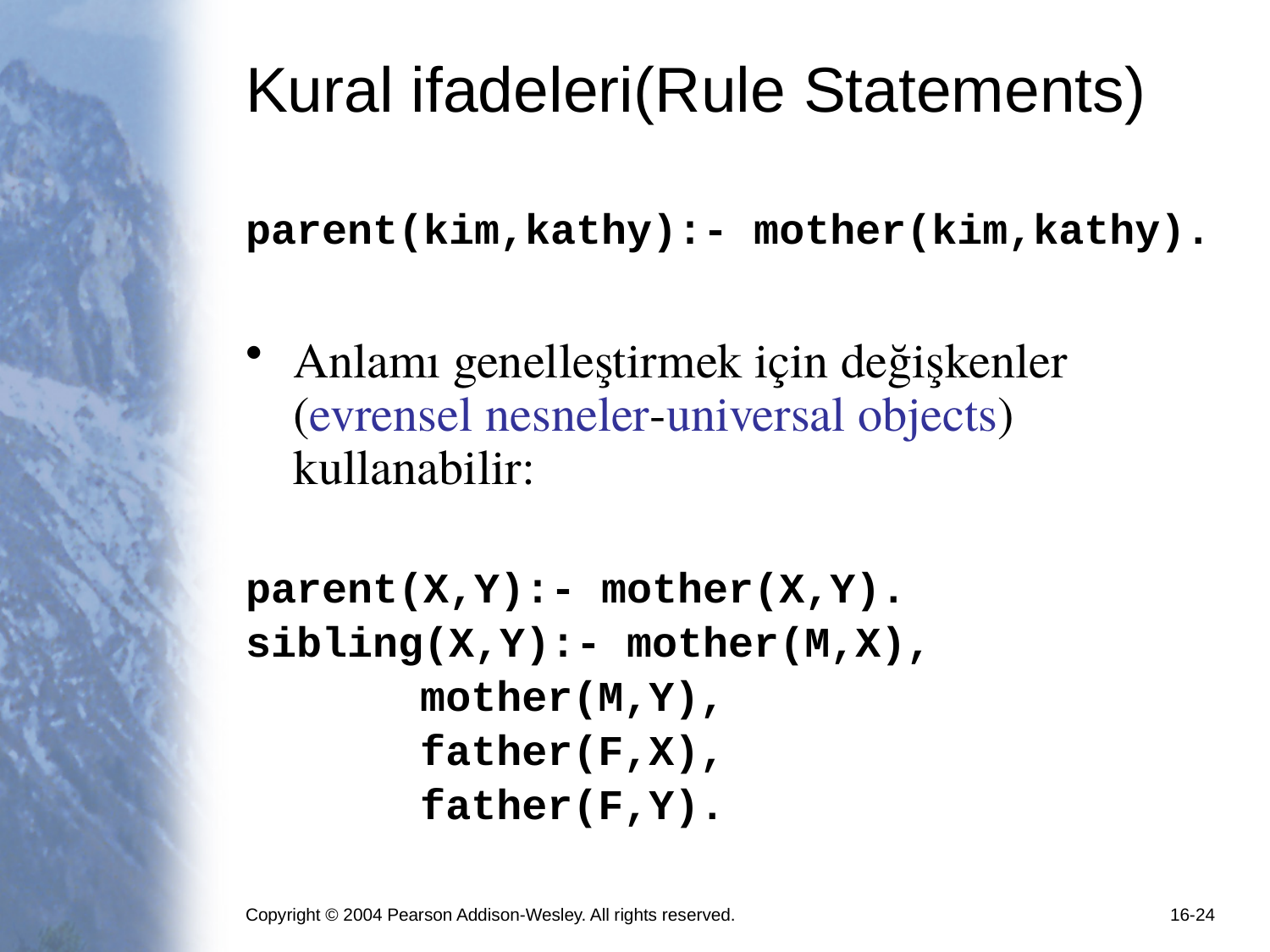

# Kural ifadeleri(Rule Statements)
parent(kim,kathy):- mother(kim,kathy).

Anlamı genelleştirmek için değişkenler (evrensel nesneler-universal objects) kullanabilir:

parent(X,Y):- mother(X,Y).
sibling(X,Y):- mother(M,X),
 		mother(M,Y),
 		father(F,X),
 		father(F,Y).
Copyright © 2004 Pearson Addison-Wesley. All rights reserved.
16-24